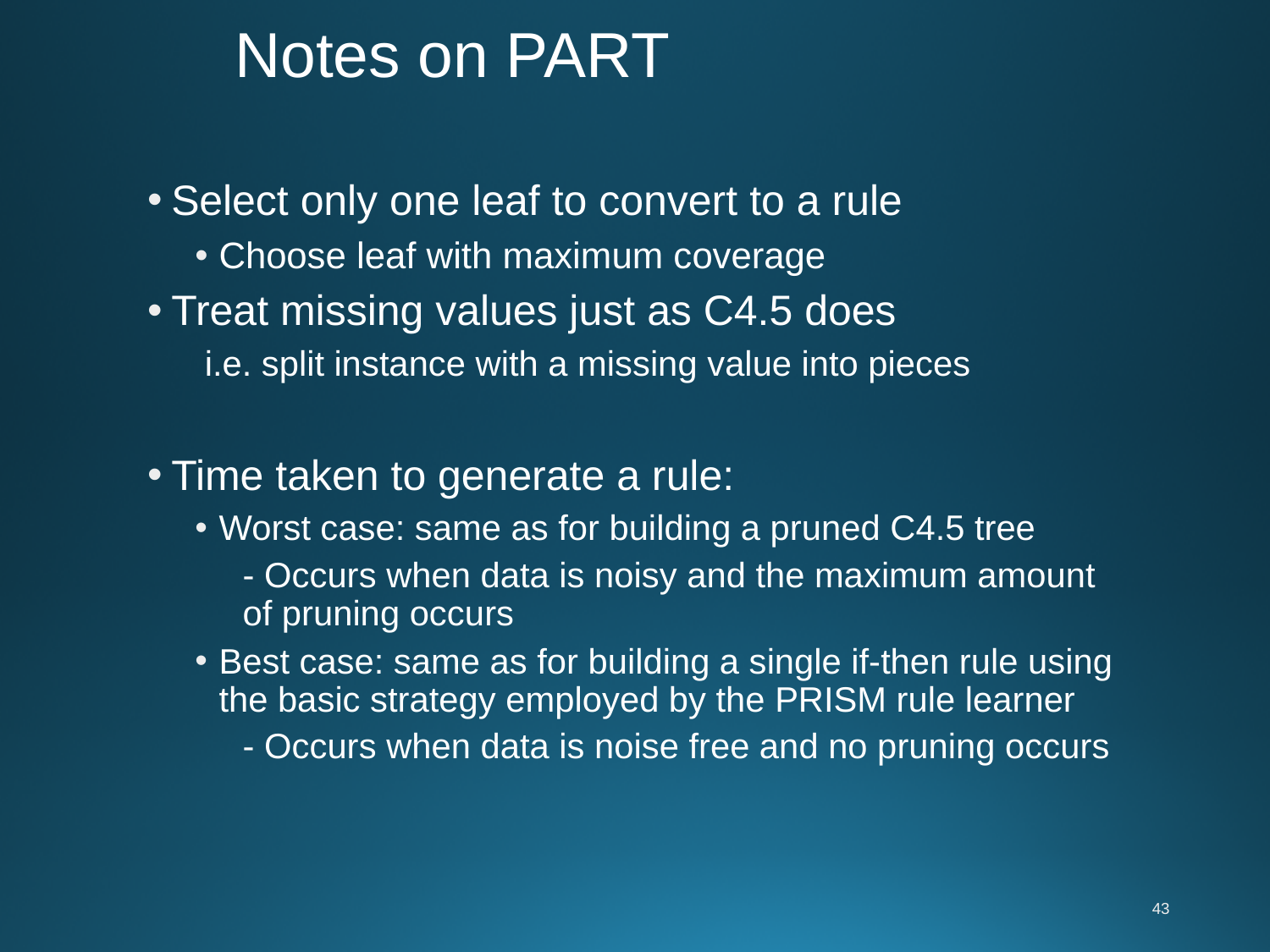

Notes on PART
Select only one leaf to convert to a rule
Choose leaf with maximum coverage
Treat missing values just as C4.5 does
 i.e. split instance with a missing value into pieces

Time taken to generate a rule:
Worst case: same as for building a pruned C4.5 tree
- Occurs when data is noisy and the maximum amount of pruning occurs
Best case: same as for building a single if-then rule using the basic strategy employed by the PRISM rule learner
- Occurs when data is noise free and no pruning occurs
43